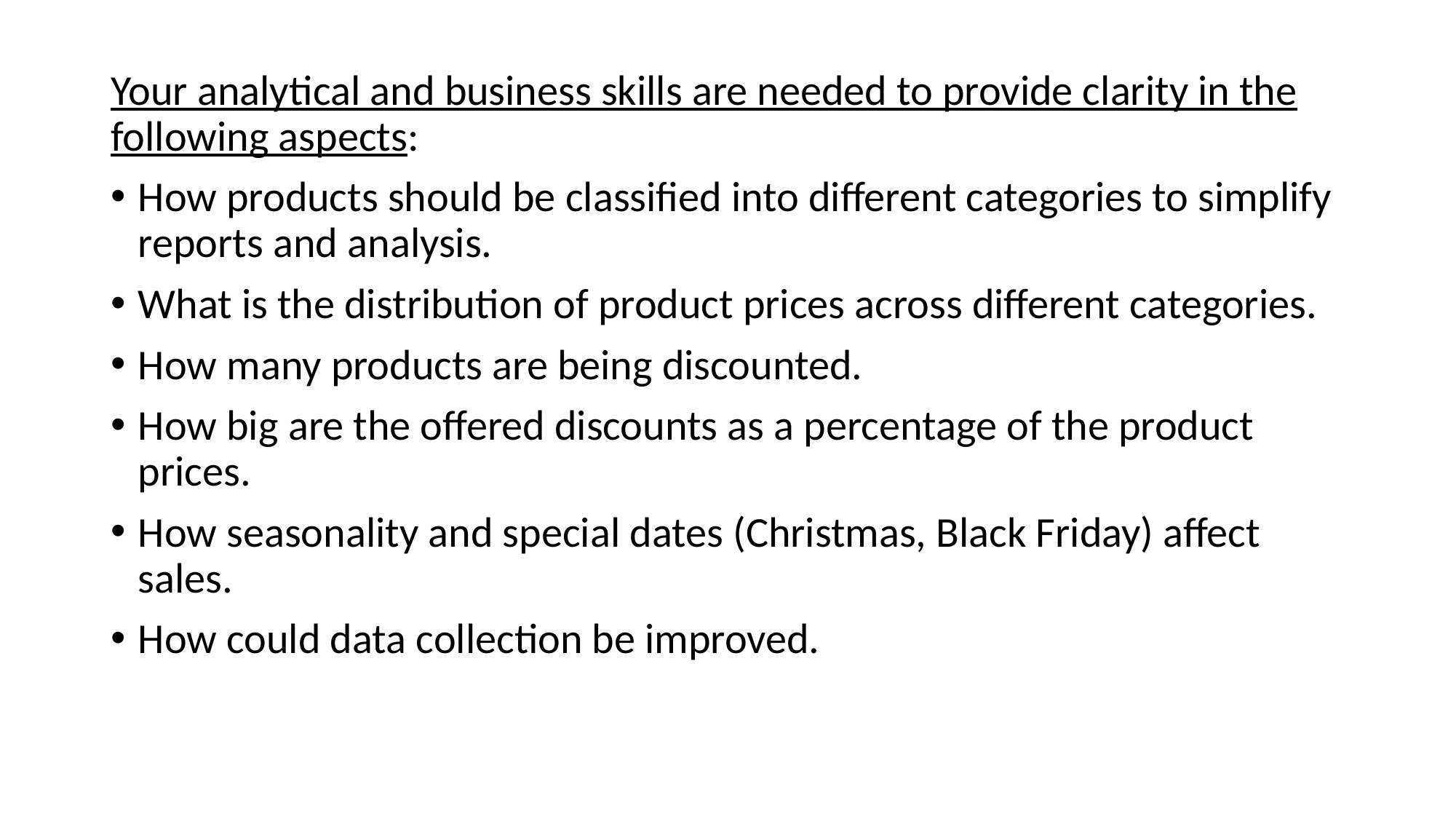

Your analytical and business skills are needed to provide clarity in the following aspects:
How products should be classified into different categories to simplify reports and analysis.
What is the distribution of product prices across different categories.
How many products are being discounted.
How big are the offered discounts as a percentage of the product prices.
How seasonality and special dates (Christmas, Black Friday) affect sales.
How could data collection be improved.